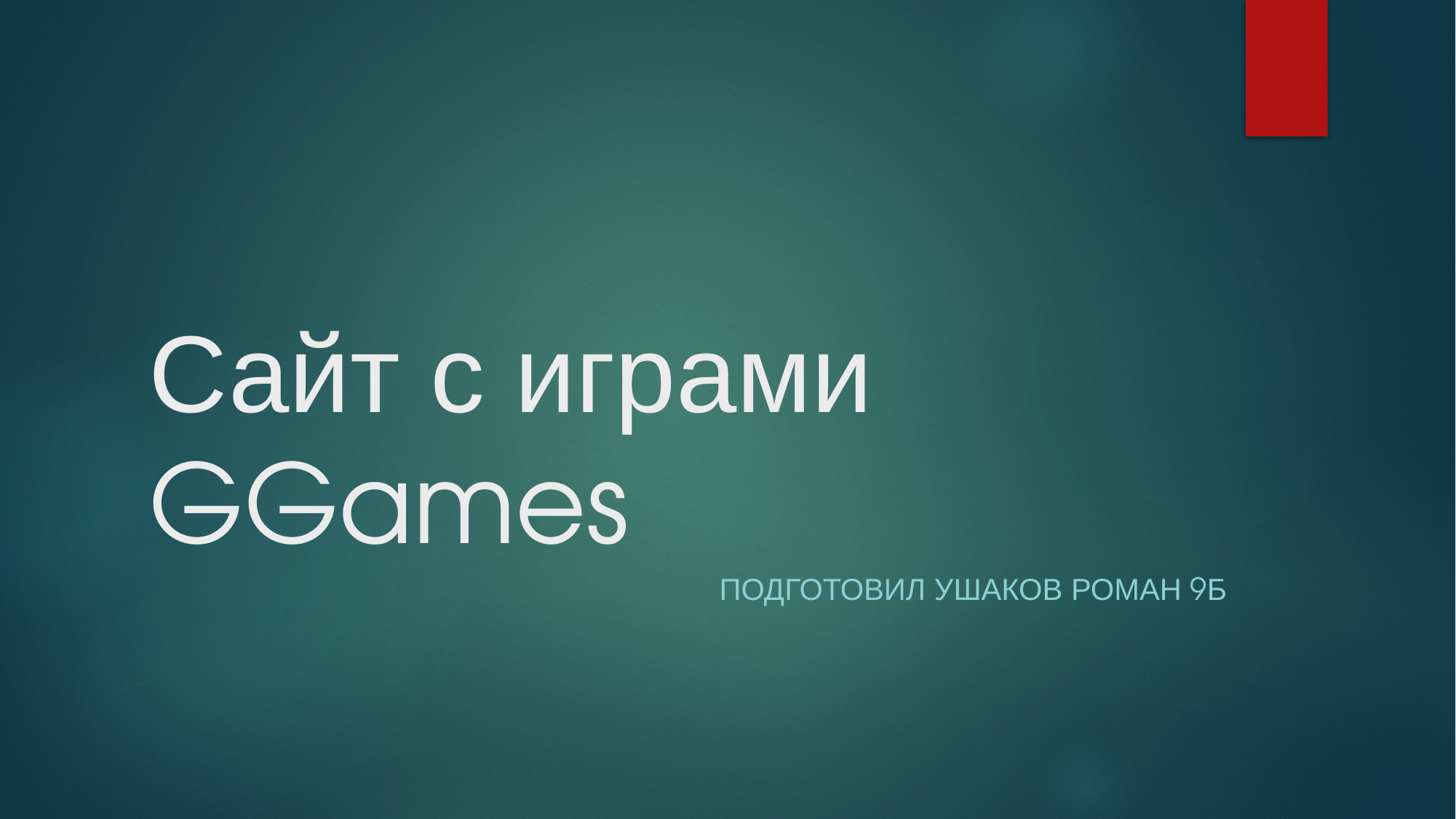

# Сайт с играми GGames
Подготовил Ушаков Роман 9Б